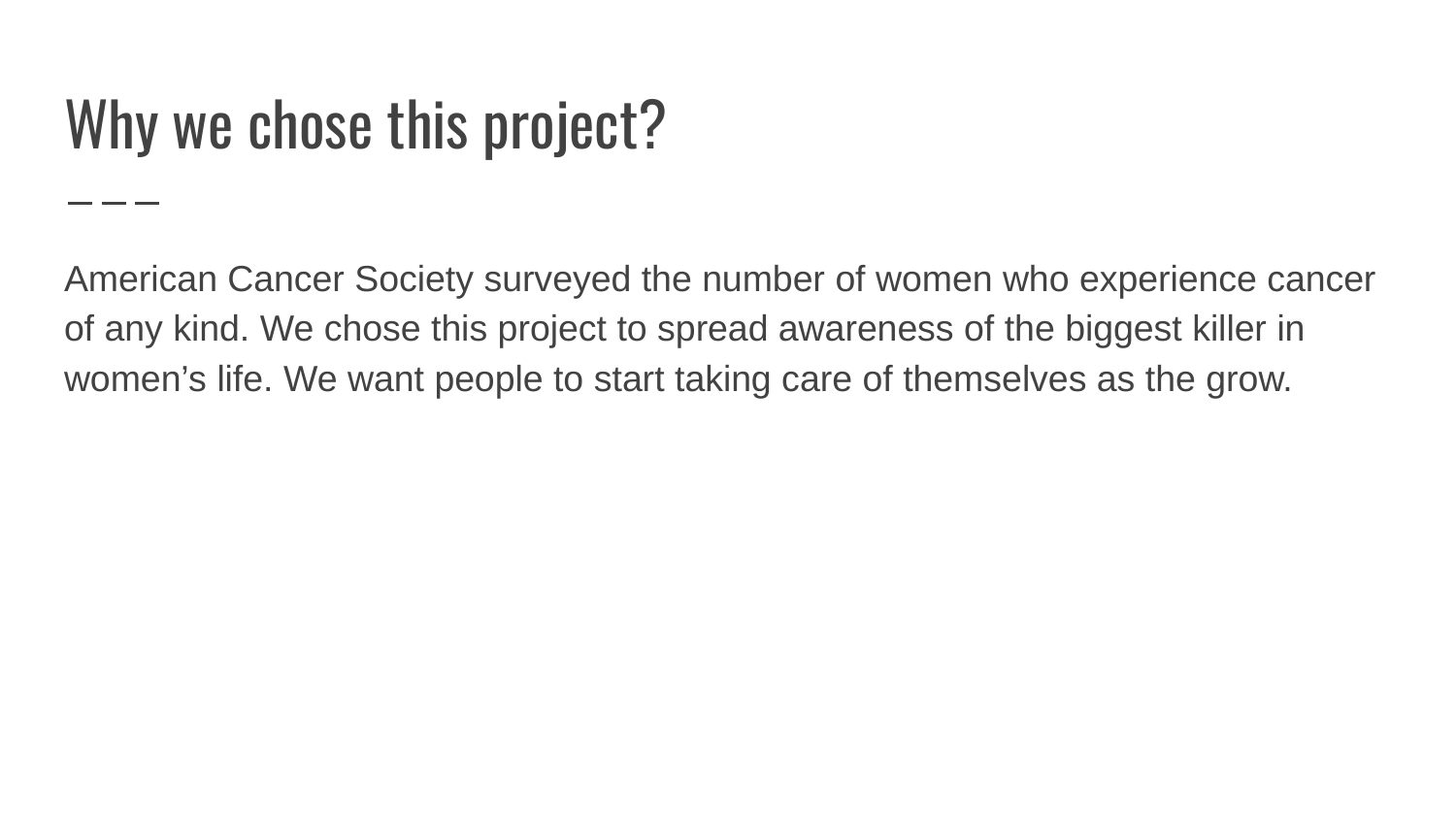

# Why we chose this project?
American Cancer Society surveyed the number of women who experience cancer of any kind. We chose this project to spread awareness of the biggest killer in women’s life. We want people to start taking care of themselves as the grow.